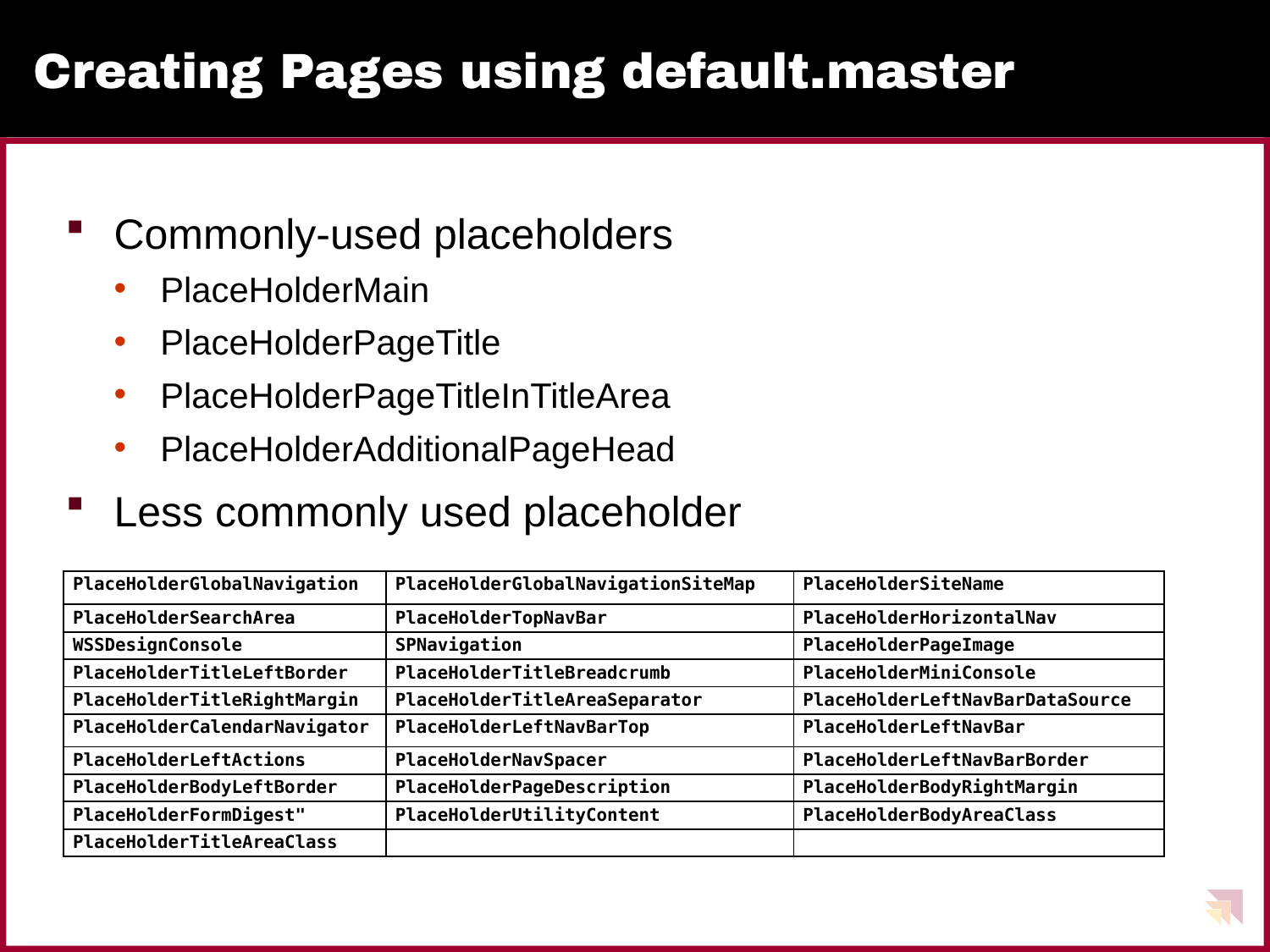

# Creating Pages using default.master
Commonly-used placeholders
PlaceHolderMain
PlaceHolderPageTitle
PlaceHolderPageTitleInTitleArea
PlaceHolderAdditionalPageHead
Less commonly used placeholder

| PlaceHolderGlobalNavigation | PlaceHolderGlobalNavigationSiteMap | PlaceHolderSiteName |
| --- | --- | --- |
| PlaceHolderSearchArea | PlaceHolderTopNavBar | PlaceHolderHorizontalNav |
| WSSDesignConsole | SPNavigation | PlaceHolderPageImage |
| PlaceHolderTitleLeftBorder | PlaceHolderTitleBreadcrumb | PlaceHolderMiniConsole |
| PlaceHolderTitleRightMargin | PlaceHolderTitleAreaSeparator | PlaceHolderLeftNavBarDataSource |
| PlaceHolderCalendarNavigator | PlaceHolderLeftNavBarTop | PlaceHolderLeftNavBar |
| PlaceHolderLeftActions | PlaceHolderNavSpacer | PlaceHolderLeftNavBarBorder |
| PlaceHolderBodyLeftBorder | PlaceHolderPageDescription | PlaceHolderBodyRightMargin |
| PlaceHolderFormDigest" | PlaceHolderUtilityContent | PlaceHolderBodyAreaClass |
| PlaceHolderTitleAreaClass |  |  |